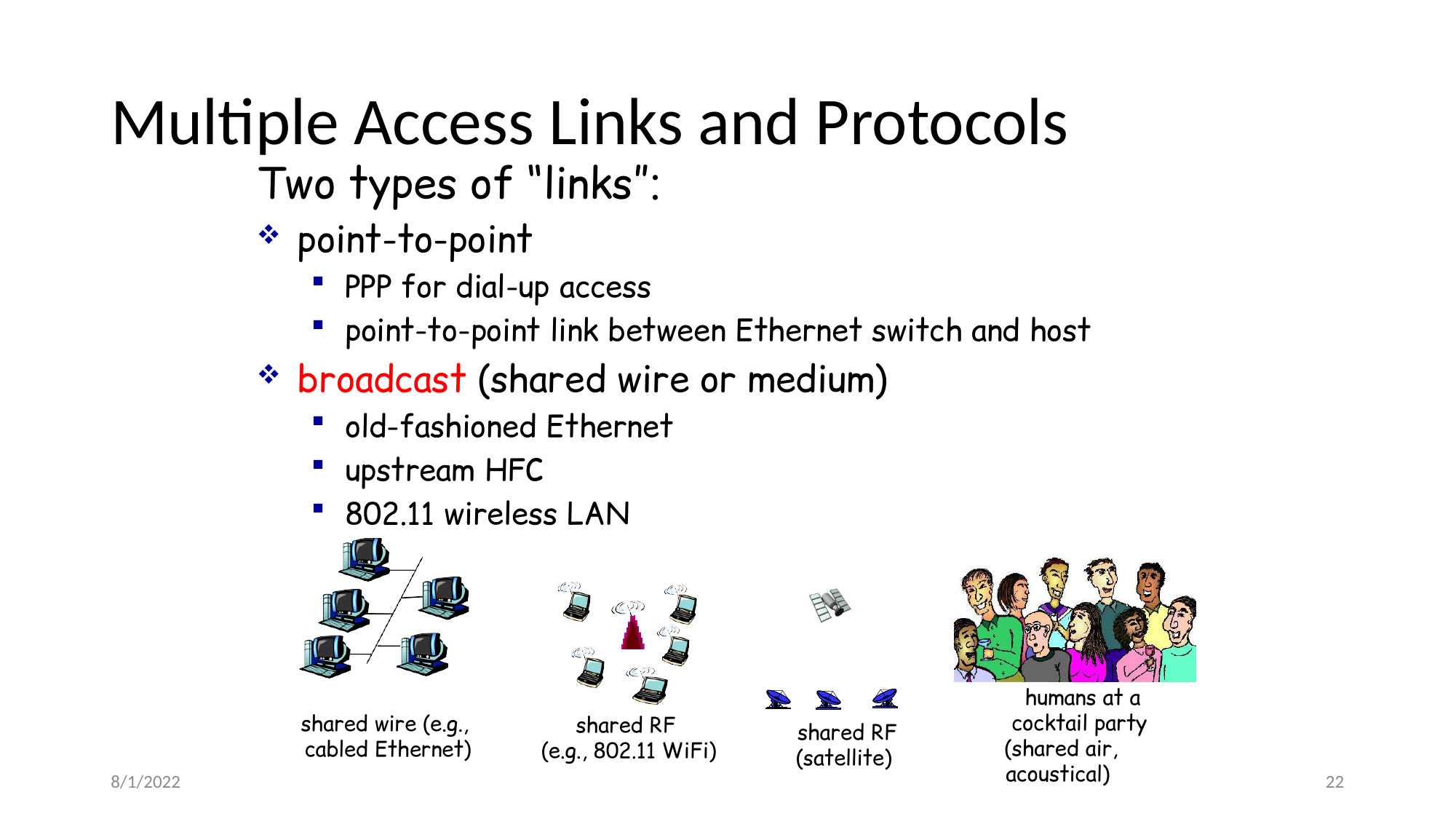

# Multiple Access Links and Protocols
Two types of “links”:
point-to-point
PPP for dial-up access
point-to-point link between Ethernet switch and host
broadcast (shared wire or medium)
old-fashioned Ethernet
upstream HFC
802.11 wireless LAN

humans at a cocktail party
(shared air, acoustical)

shared wire (e.g., cabled Ethernet)
shared RF (e.g., 802.11 WiFi)
shared RF (satellite)
8/1/2022
22